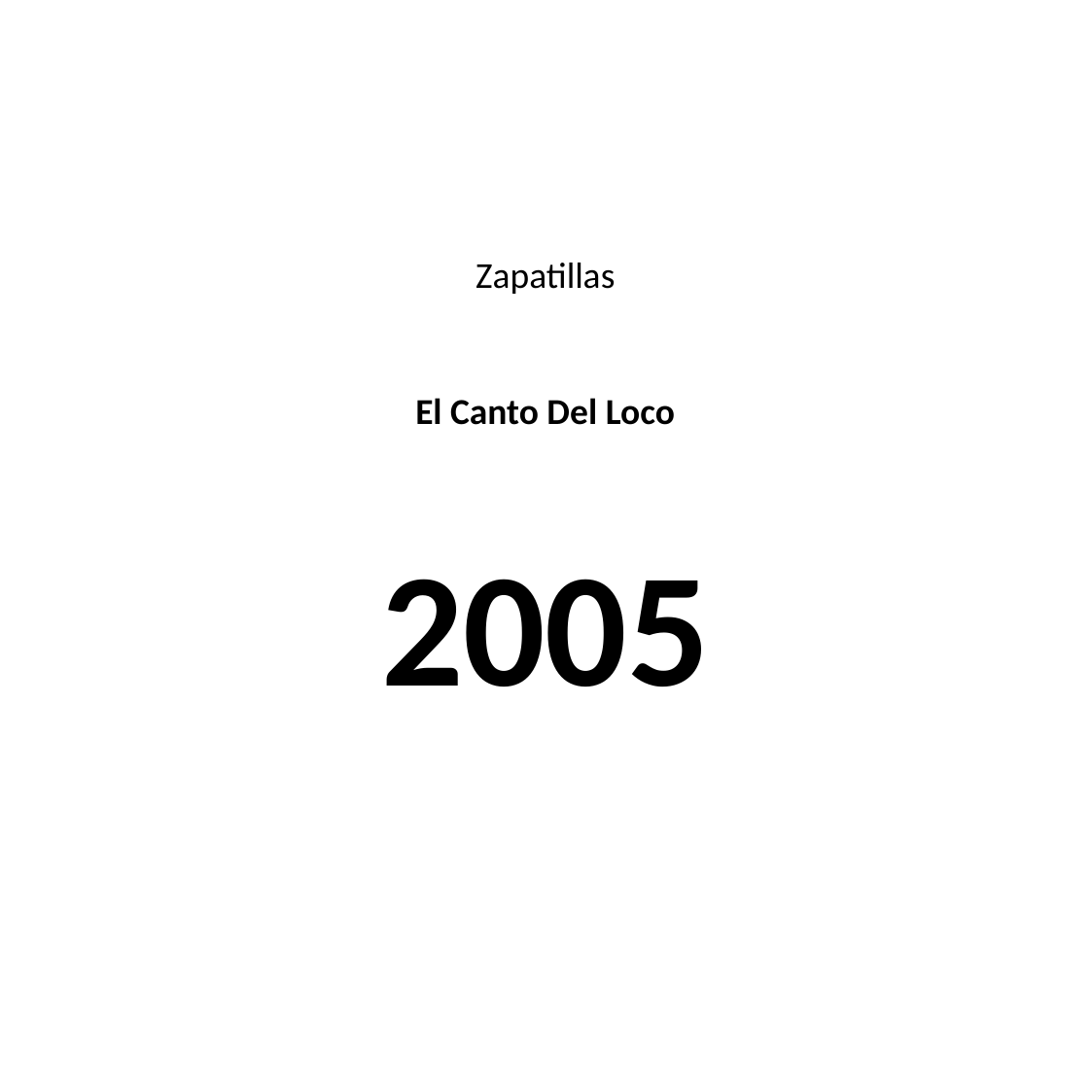

#

Zapatillas

El Canto Del Loco

2005